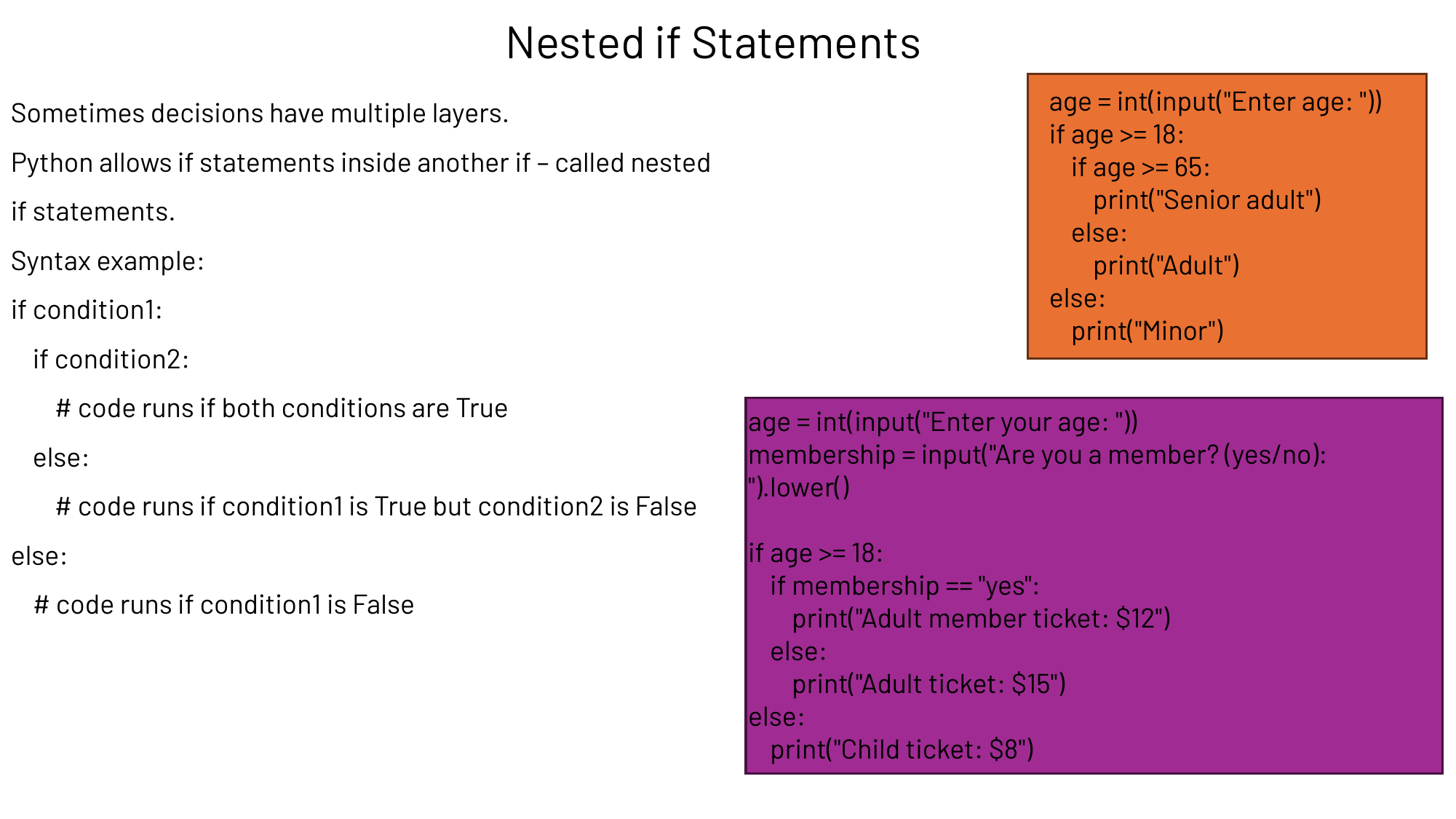

# Nested if Statements
Sometimes decisions have multiple layers.
Python allows if statements inside another if – called nested if statements.
Syntax example:
if condition1:
    if condition2:
        # code runs if both conditions are True
    else:
        # code runs if condition1 is True but condition2 is False
else:
    # code runs if condition1 is False

age = int(input("Enter age: "))
if age >= 18:
    if age >= 65:
        print("Senior adult")
    else:
        print("Adult")
else:
    print("Minor")

age = int(input("Enter your age: "))
membership = input("Are you a member? (yes/no): ").lower()

if age >= 18:
    if membership == "yes":
        print("Adult member ticket: $12")
    else:
        print("Adult ticket: $15")
else:
    print("Child ticket: $8")